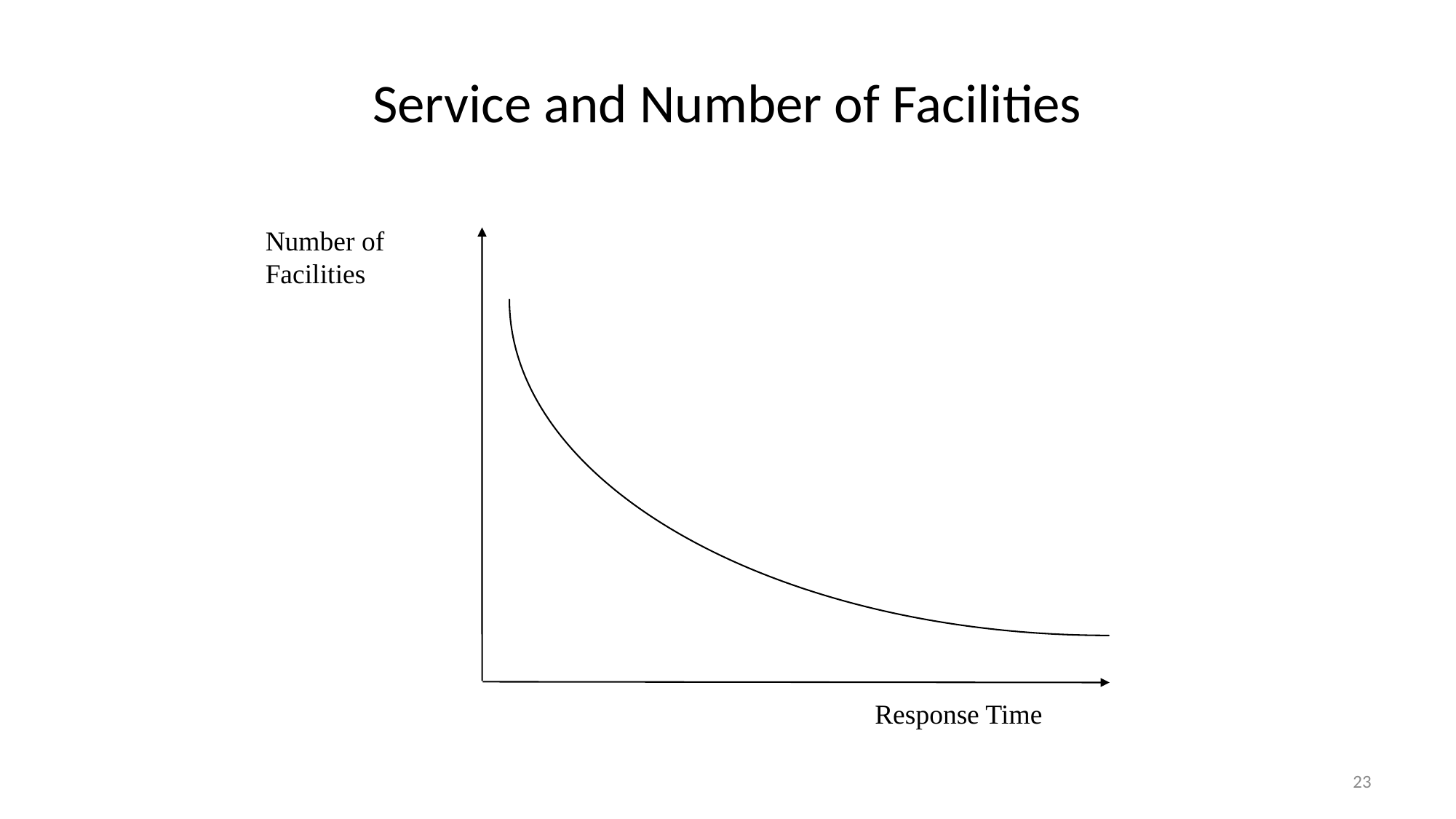

# Service and Number of Facilities
Number of Facilities

Response Time
23